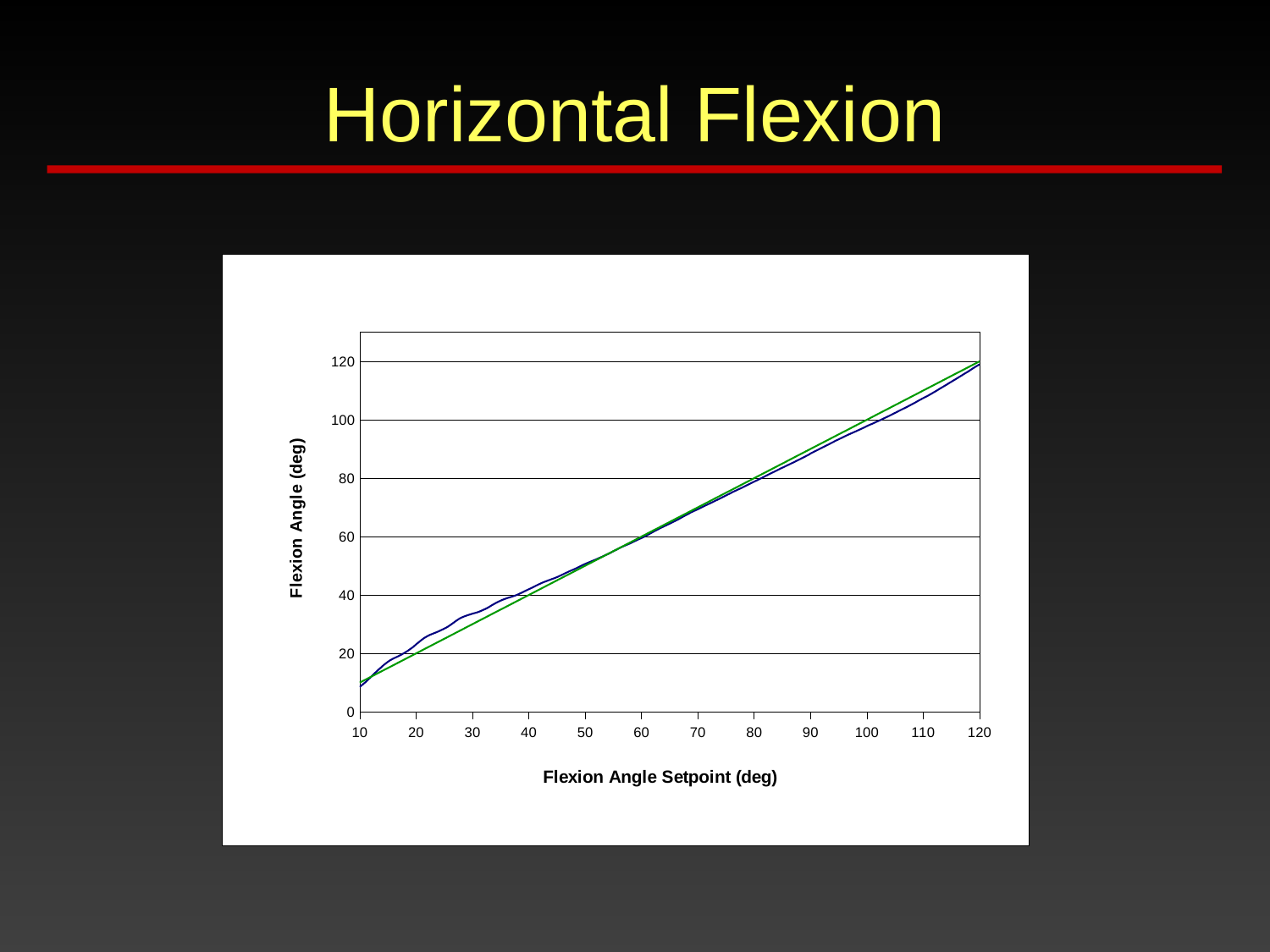

# Horizontal Flexion

### Chart

| Category | #REF! | #REF! |
|---|---|---|